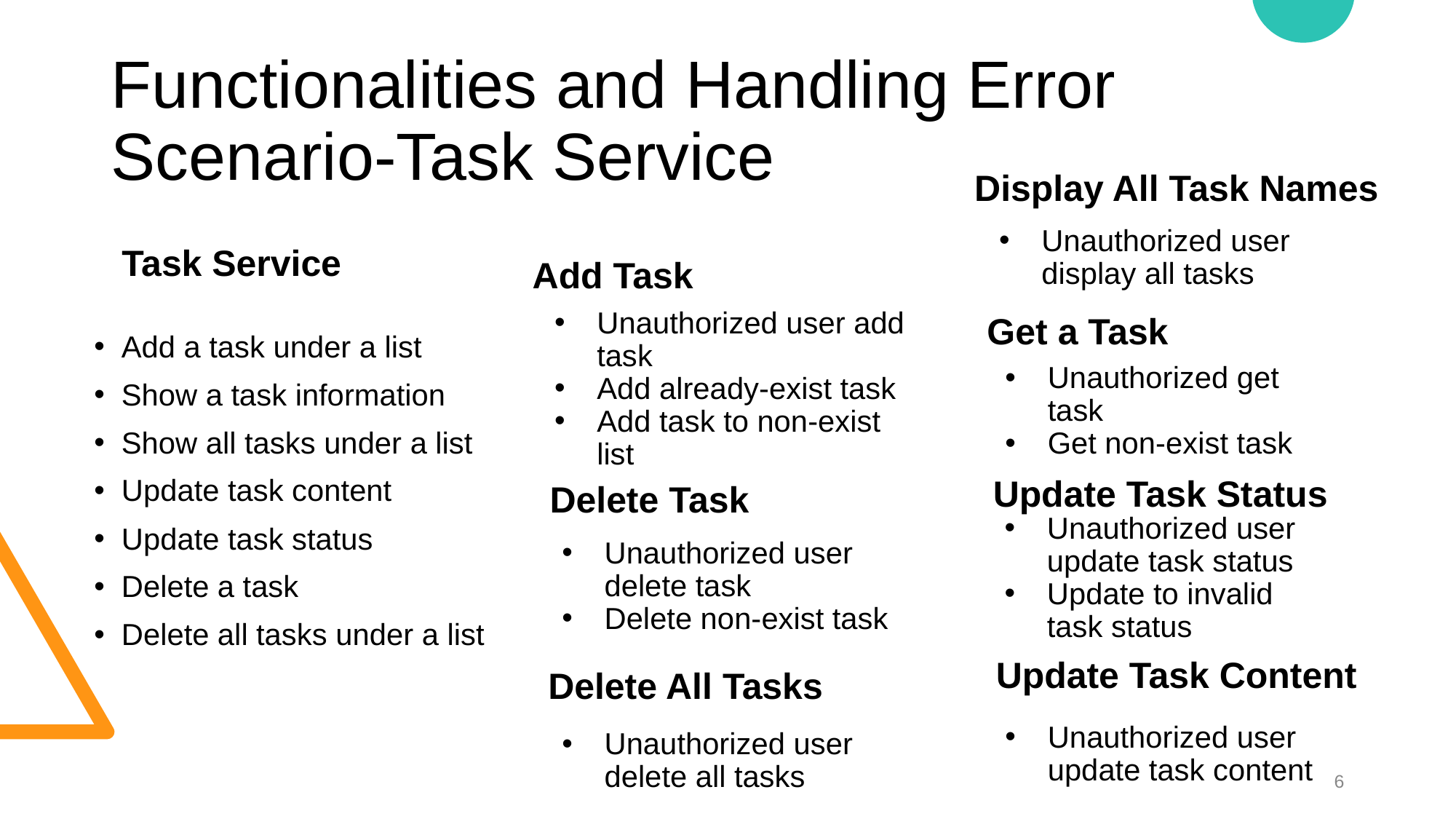

# Functionalities and Handling Error Scenario-Task Service
Display All Task Names
Task Service
Unauthorized user display all tasks
Add Task
Unauthorized user add task
Add already-exist task
Add task to non-exist list

Get a Task
Add a task under a list
Show a task information
Show all tasks under a list
Update task content
Update task status
Delete a task
Delete all tasks under a list
Unauthorized get task
Get non-exist task
Update Task Status
Delete Task
Unauthorized user update task status
Update to invalid task status
Unauthorized user delete task
Delete non-exist task
Update Task Content
Delete All Tasks
Unauthorized user update task content

Unauthorized user delete all tasks

6